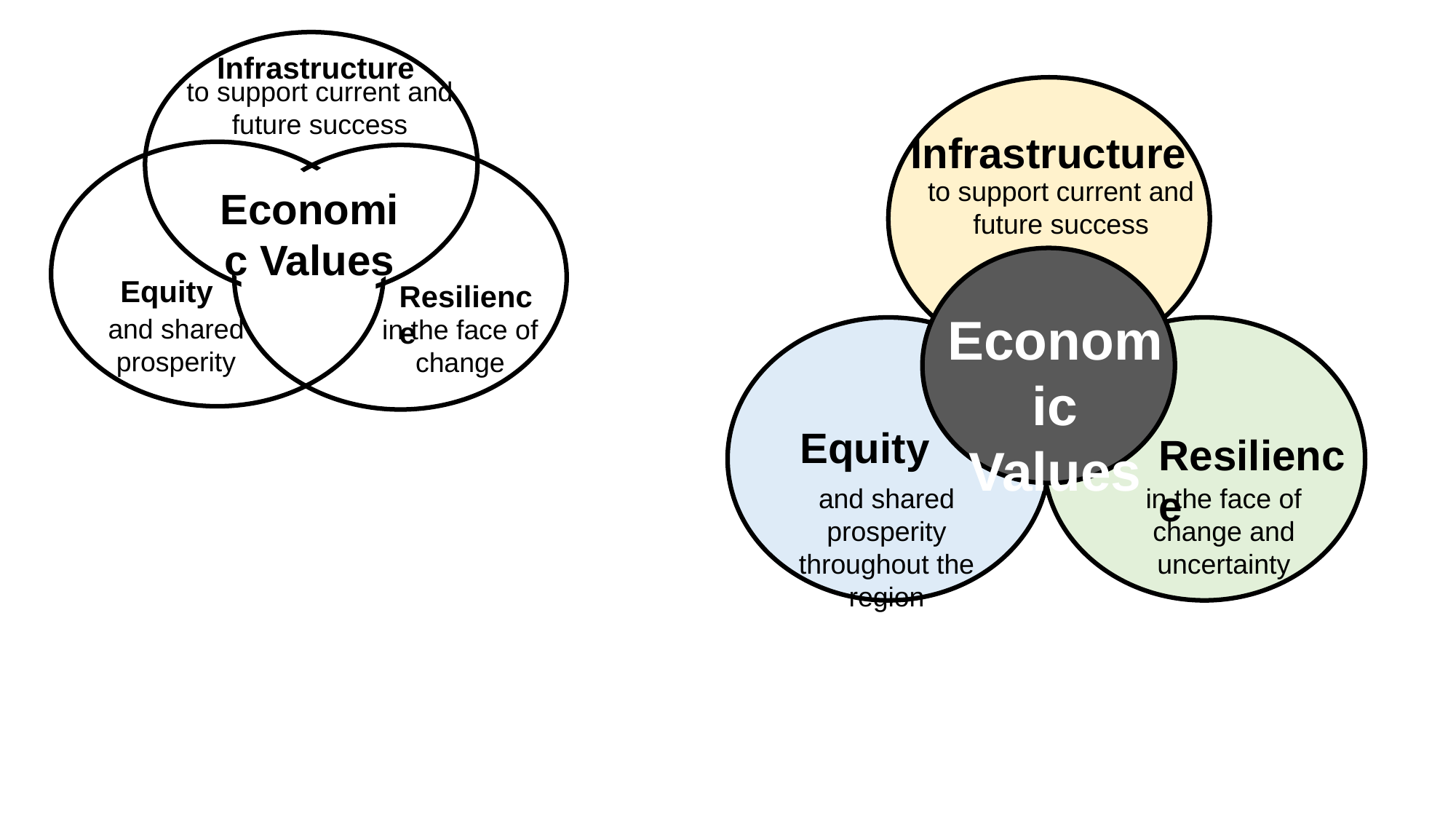

Infrastructure
to support current and future success

Infrastructure

to support current and future success
Economic Values

Equity
Resilience
Economic Values
and shared prosperity
in the face of change

Equity
Resilience
in the face of change and uncertainty
and shared prosperity throughout the region